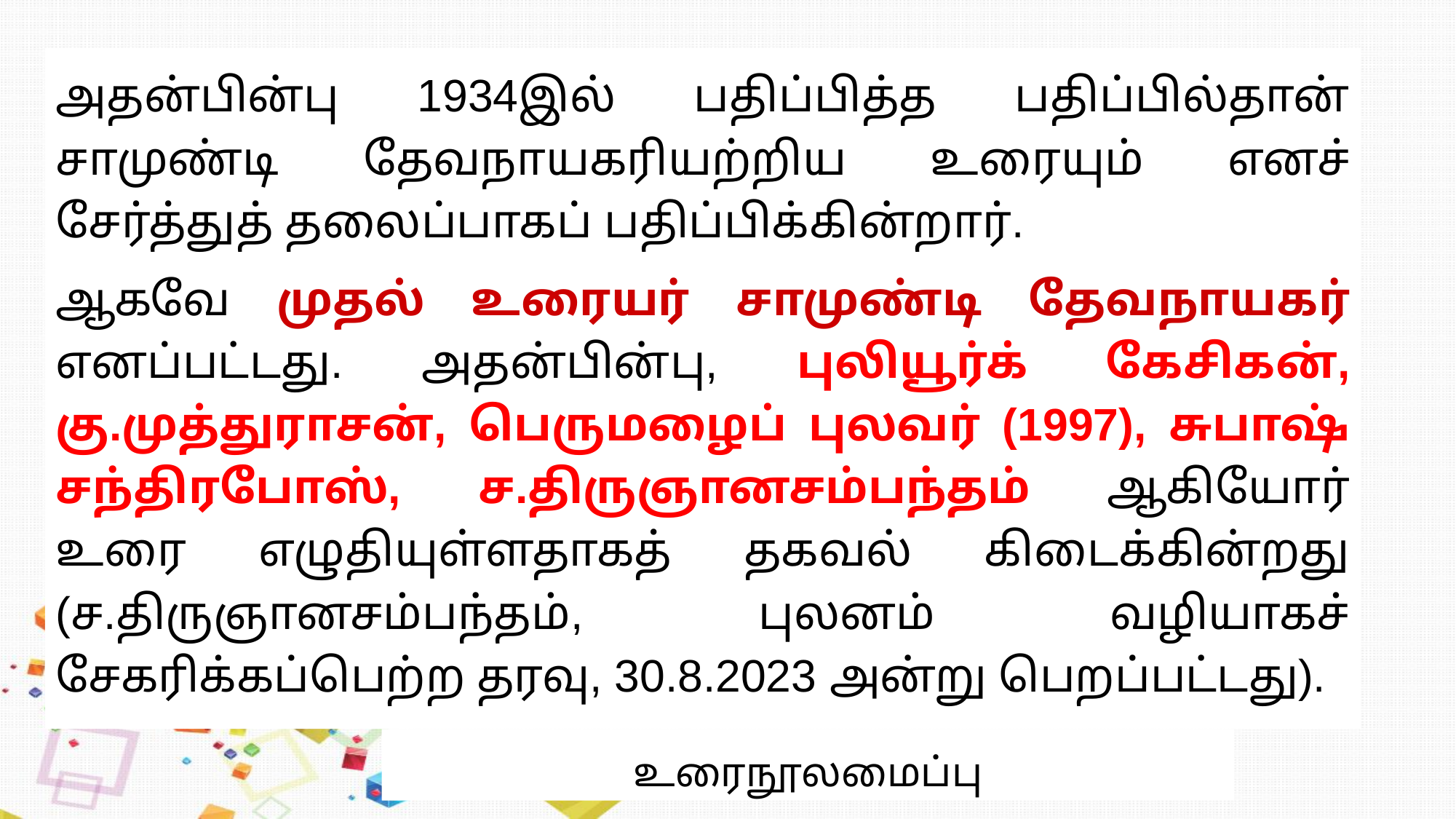

அதன்பின்பு 1934இல் பதிப்பித்த பதிப்பில்தான் சாமுண்டி தேவநாயகரியற்றிய உரையும் எனச் சேர்த்துத் தலைப்பாகப் பதிப்பிக்கின்றார்.
ஆகவே முதல் உரையர் சாமுண்டி தேவநாயகர் எனப்பட்டது. அதன்பின்பு, புலியூர்க் கேசிகன், கு.முத்துராசன், பெருமழைப் புலவர் (1997), சுபாஷ் சந்திரபோஸ், ச.திருஞானசம்பந்தம் ஆகியோர் உரை எழுதியுள்ளதாகத் தகவல் கிடைக்கின்றது (ச.திருஞானசம்பந்தம், புலனம் வழியாகச் சேகரிக்கப்பெற்ற தரவு, 30.8.2023 அன்று பெறப்பட்டது).
உரைநூலமைப்பு